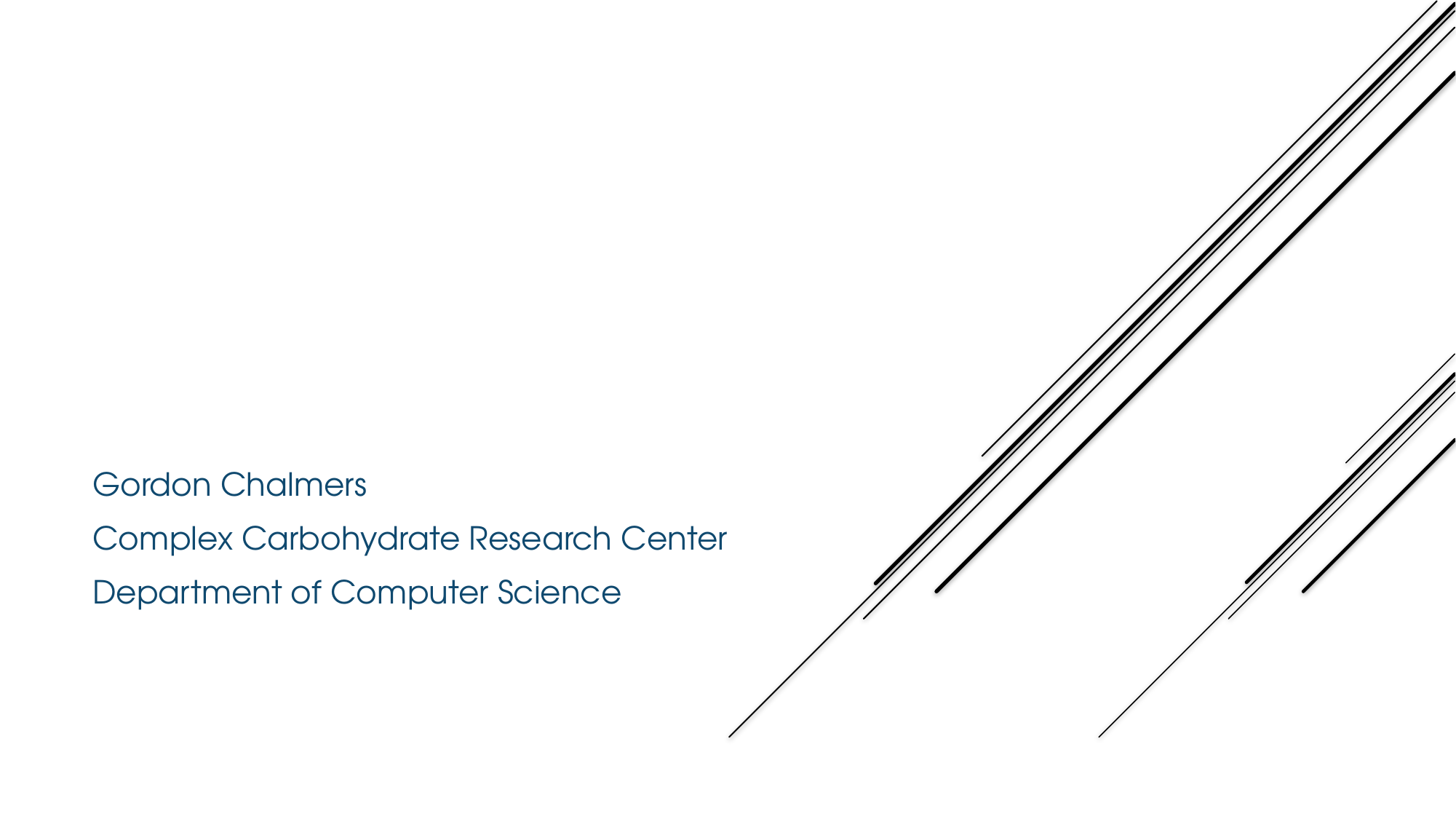

Protein Noe’s, Spectral assignment
Gordon Chalmers
Complex Carbohydrate Research Center
Department of Computer Science